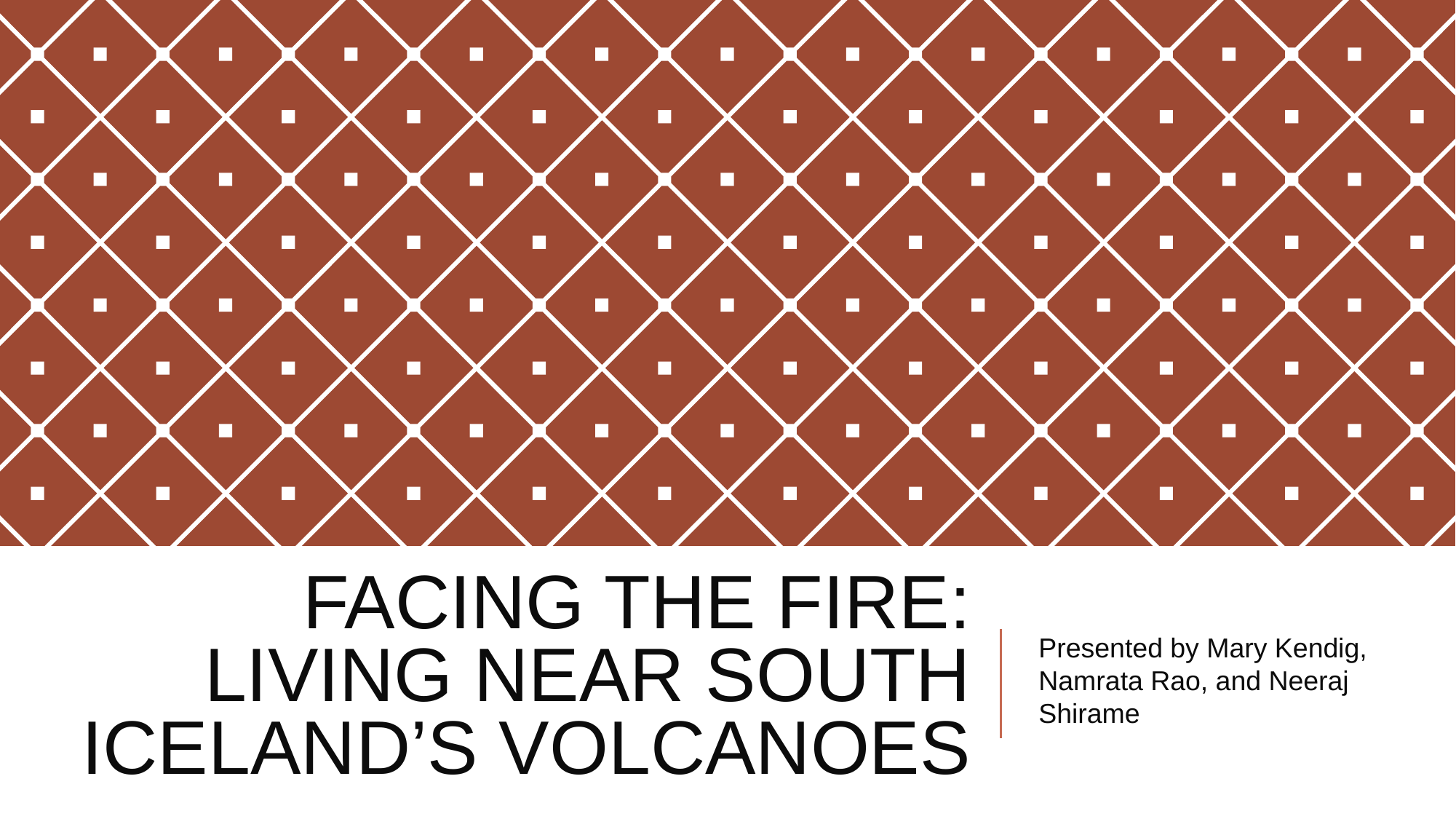

# FACING THE FIRE: LIVING NEAR SOUTH ICELAND’S VOLCANOES
Presented by Mary Kendig, Namrata Rao, and Neeraj Shirame